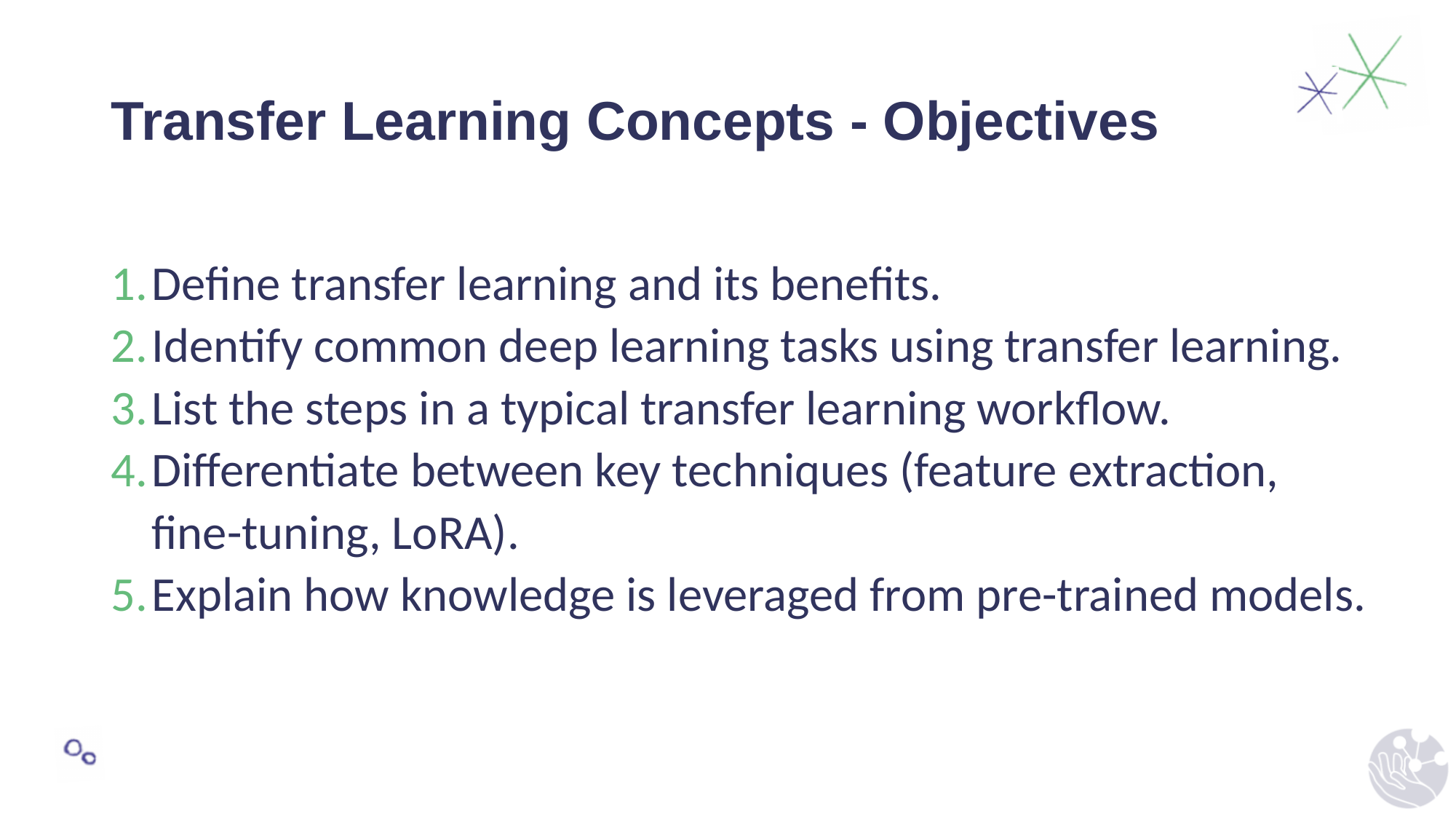

# Transfer Learning Concepts - Objectives
Define transfer learning and its benefits.
Identify common deep learning tasks using transfer learning.
List the steps in a typical transfer learning workflow.
Differentiate between key techniques (feature extraction, fine-tuning, LoRA).
Explain how knowledge is leveraged from pre-trained models.